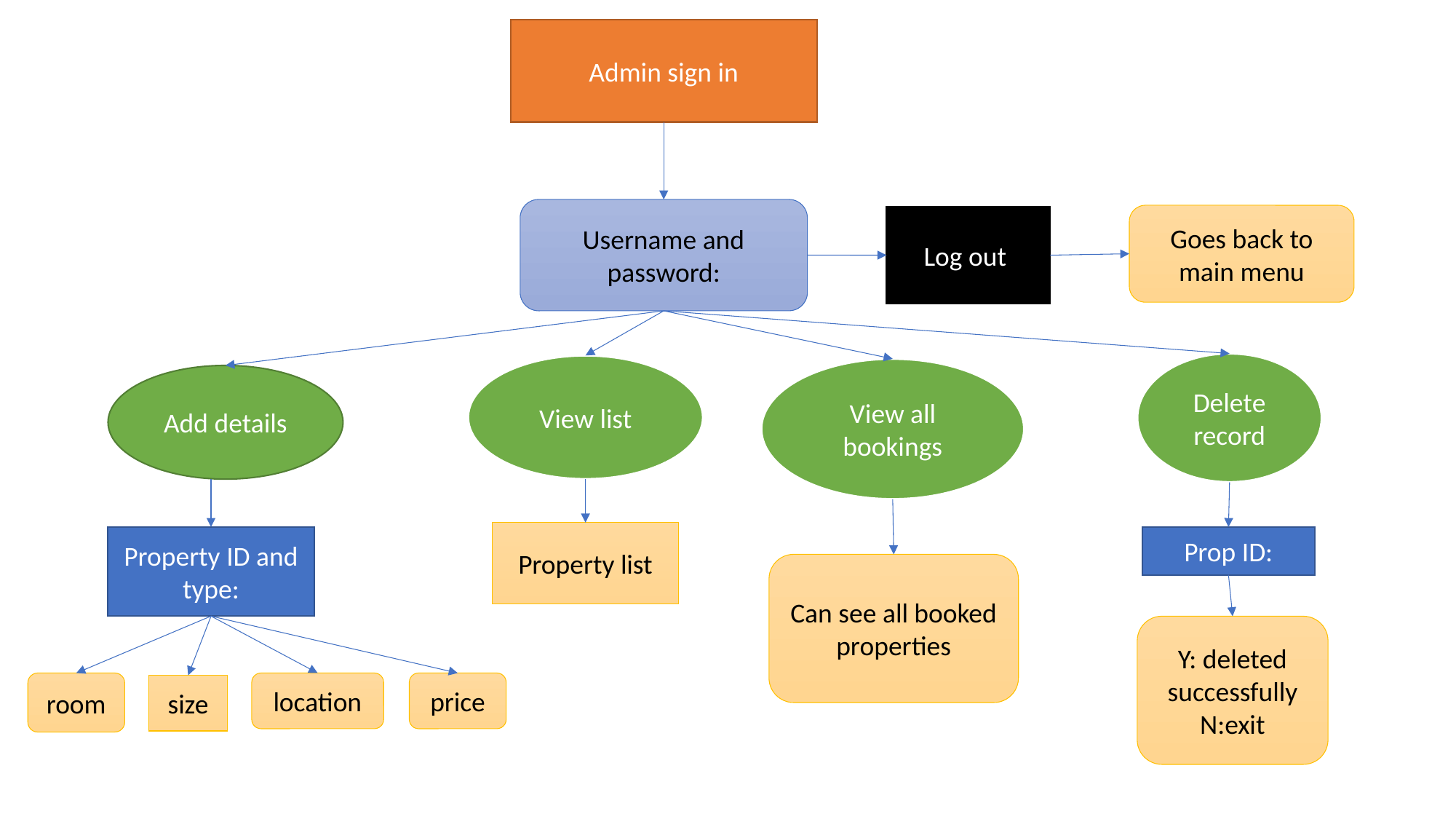

Admin sign in
Username and password:
Goes back to main menu
Log out
Delete record
View list
View all bookings
Add details
Property list
Property ID and type:
Prop ID:
Can see all booked properties
Y: deleted successfully
N:exit
room
location
price
size